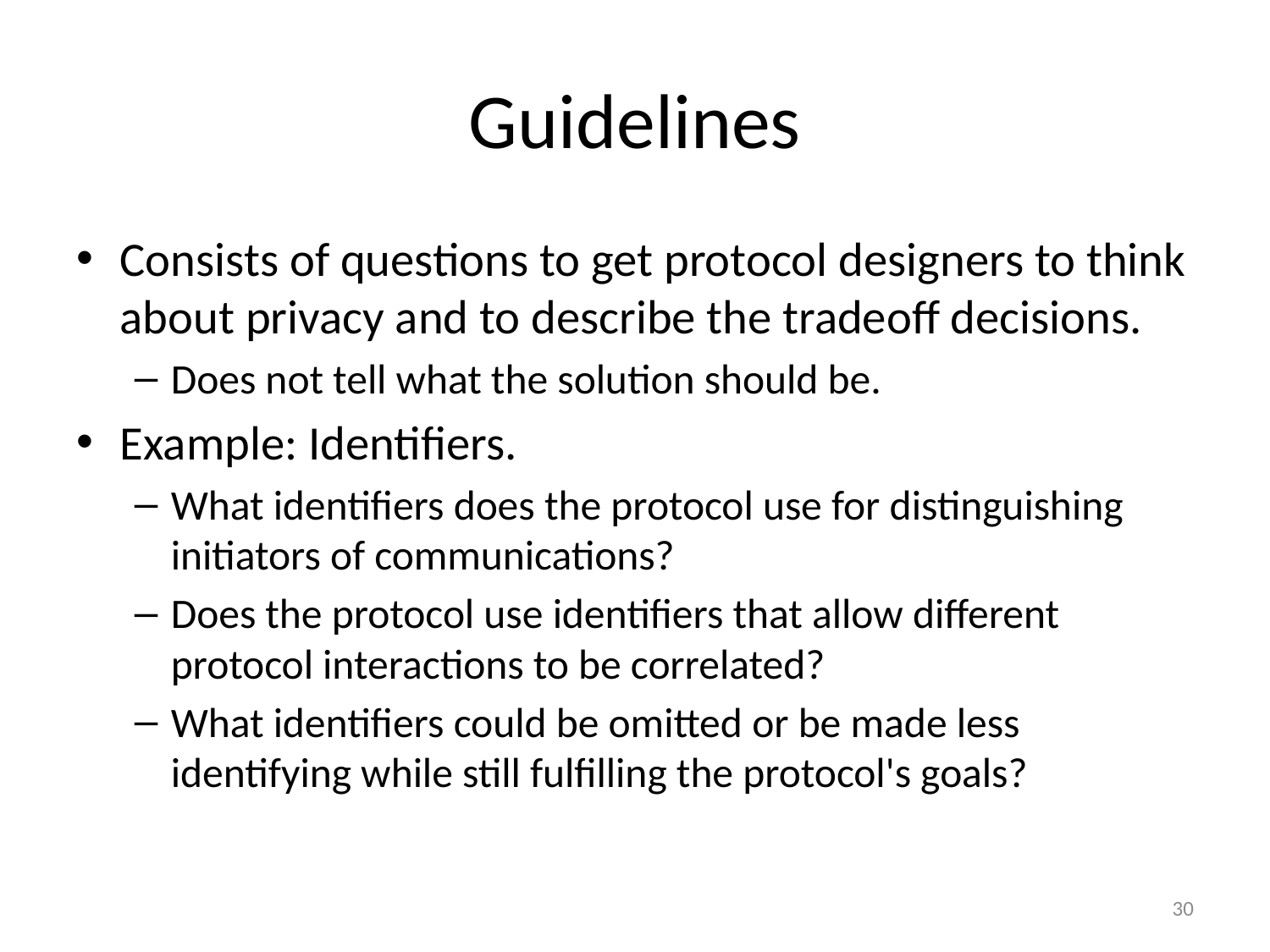

# Guidelines
Consists of questions to get protocol designers to think about privacy and to describe the tradeoff decisions.
Does not tell what the solution should be.
Example: Identifiers.
What identifiers does the protocol use for distinguishing initiators of communications?
Does the protocol use identifiers that allow different protocol interactions to be correlated?
What identifiers could be omitted or be made less identifying while still fulfilling the protocol's goals?
30